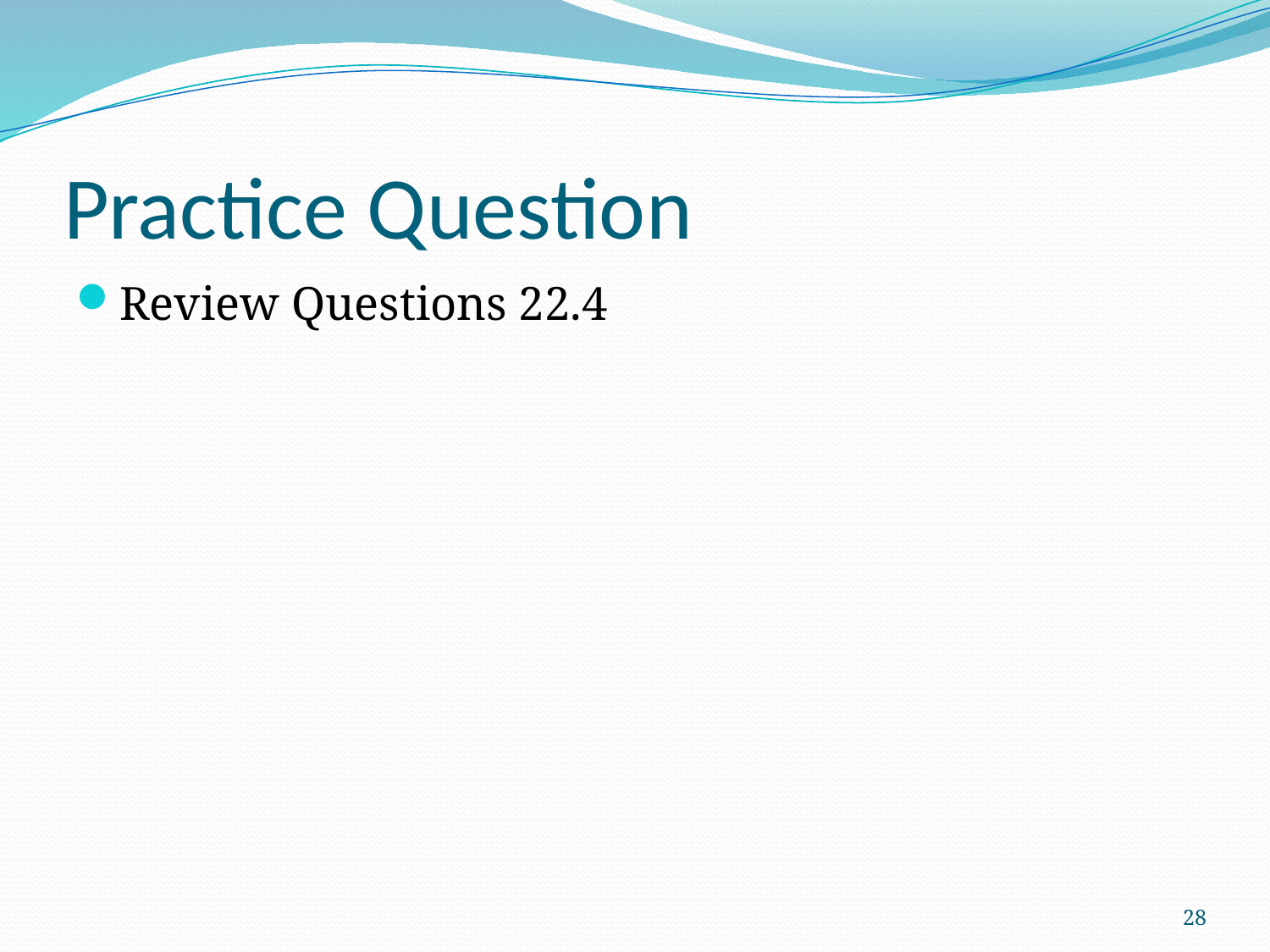

# Practice Question
Review Questions 22.4
28